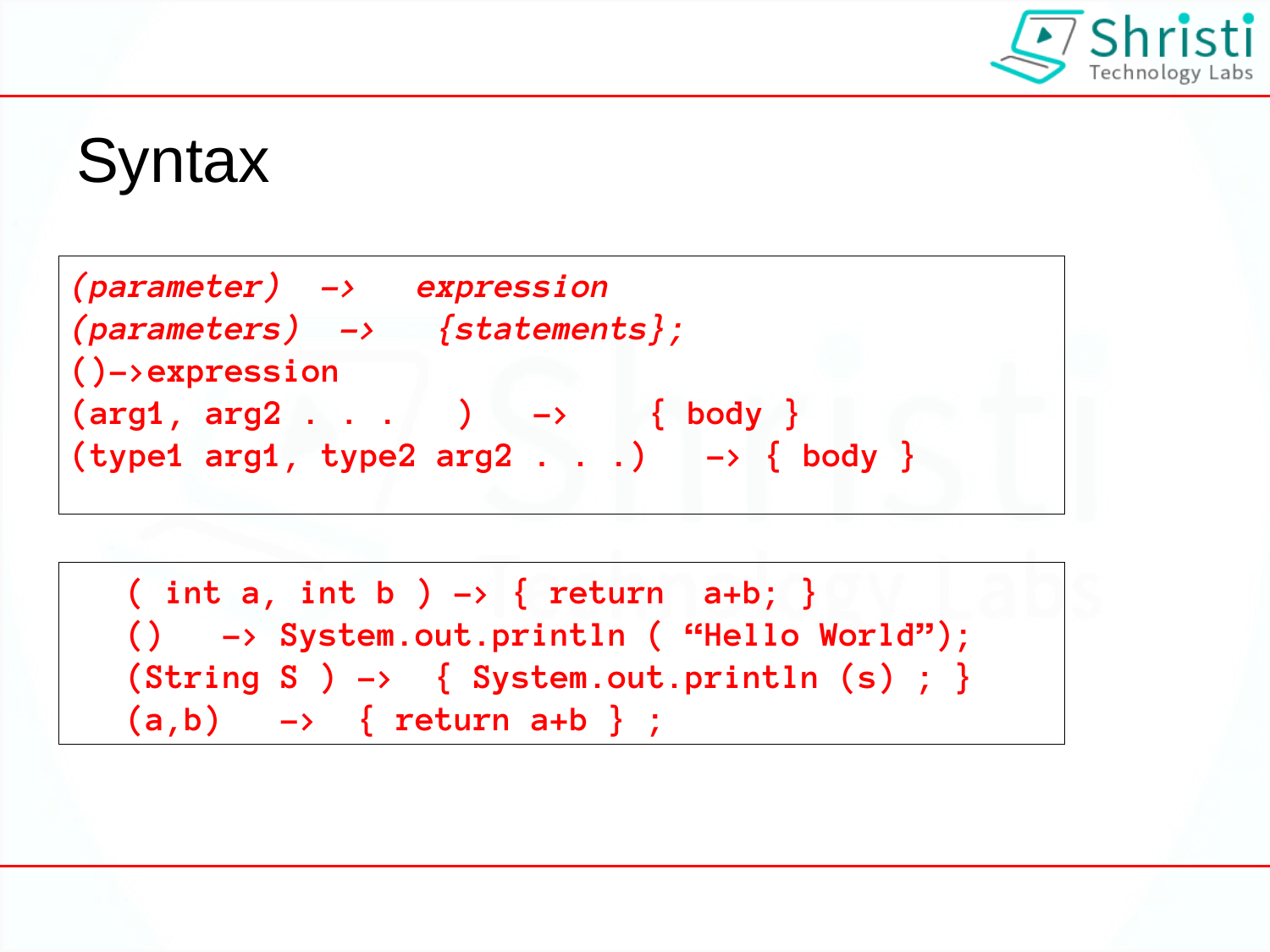

# Syntax
(parameter)  ->   expression
(parameters)  ->   {statements};
()->expression
(arg1, arg2 . . .   )   ->    { body }
(type1 arg1, type2 arg2 . . .)   -> { body }

( int a, int b ) -> { return  a+b; }
()   -> System.out.println ( “Hello World”);
(String S ) ->  { System.out.println (s) ; }
(a,b)   ->  { return a+b } ;
7